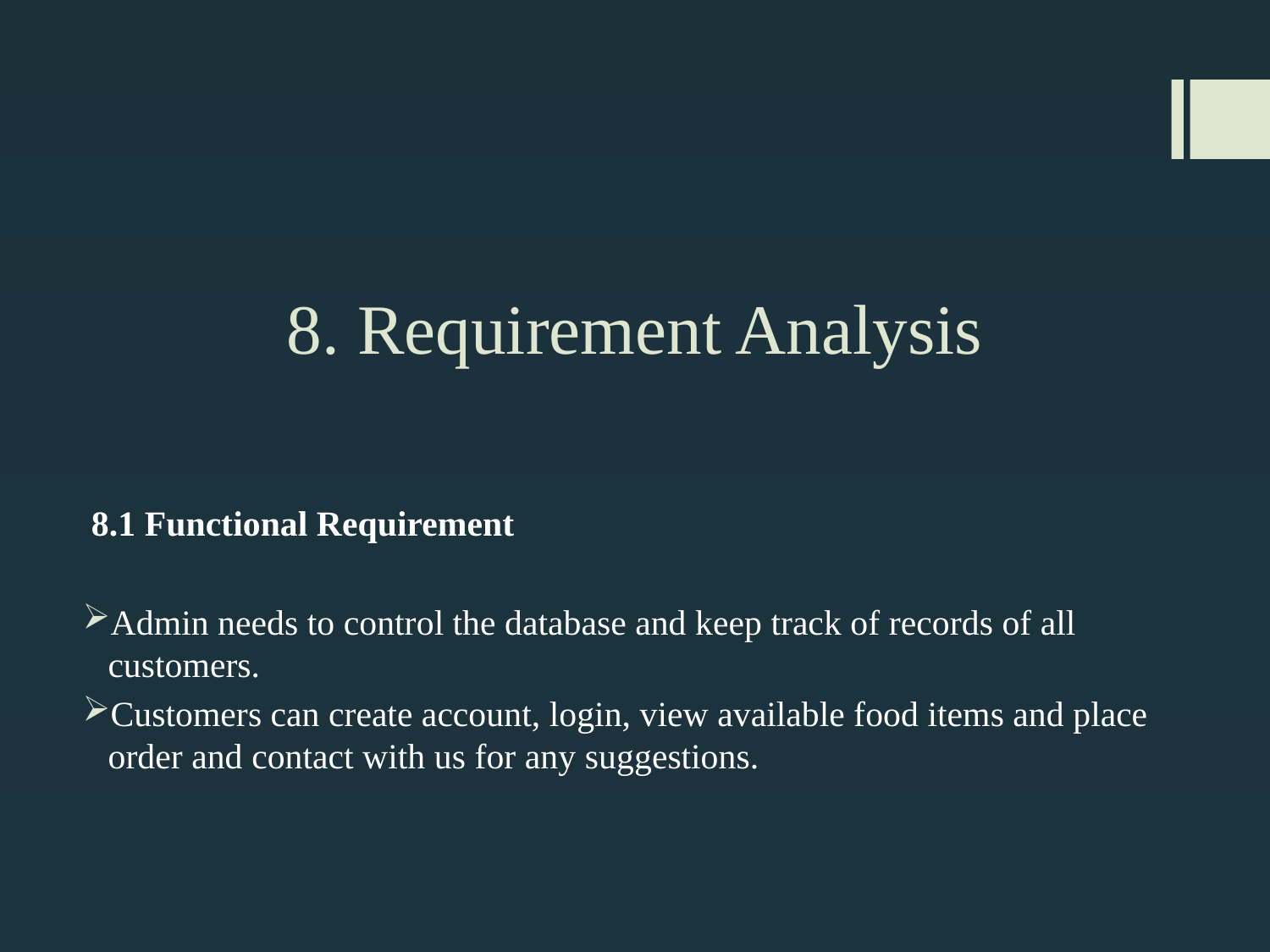

# 8. Requirement Analysis

8.1 Functional Requirement

Admin needs to control the database and keep track of records of all customers.
Customers can create account, login, view available food items and place order and contact with us for any suggestions.